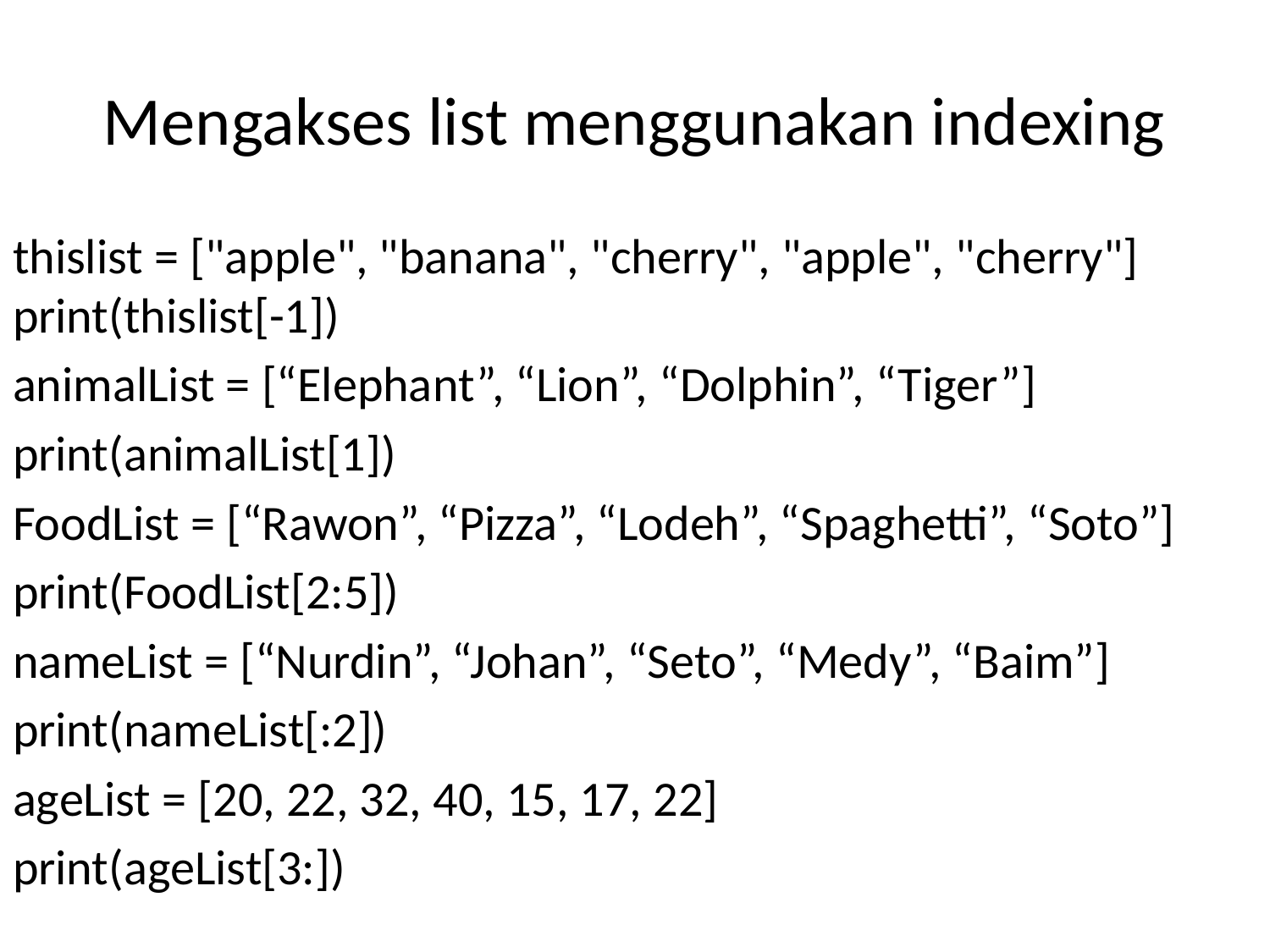

# Mengakses list menggunakan indexing
thislist = ["apple", "banana", "cherry", "apple", "cherry"]
print(thislist[-1])
animalList = [“Elephant”, “Lion”, “Dolphin”, “Tiger”]
print(animalList[1])
FoodList = [“Rawon”, “Pizza”, “Lodeh”, “Spaghetti”, “Soto”]
print(FoodList[2:5])
nameList = [“Nurdin”, “Johan”, “Seto”, “Medy”, “Baim”]
print(nameList[:2])
ageList = [20, 22, 32, 40, 15, 17, 22]
print(ageList[3:])